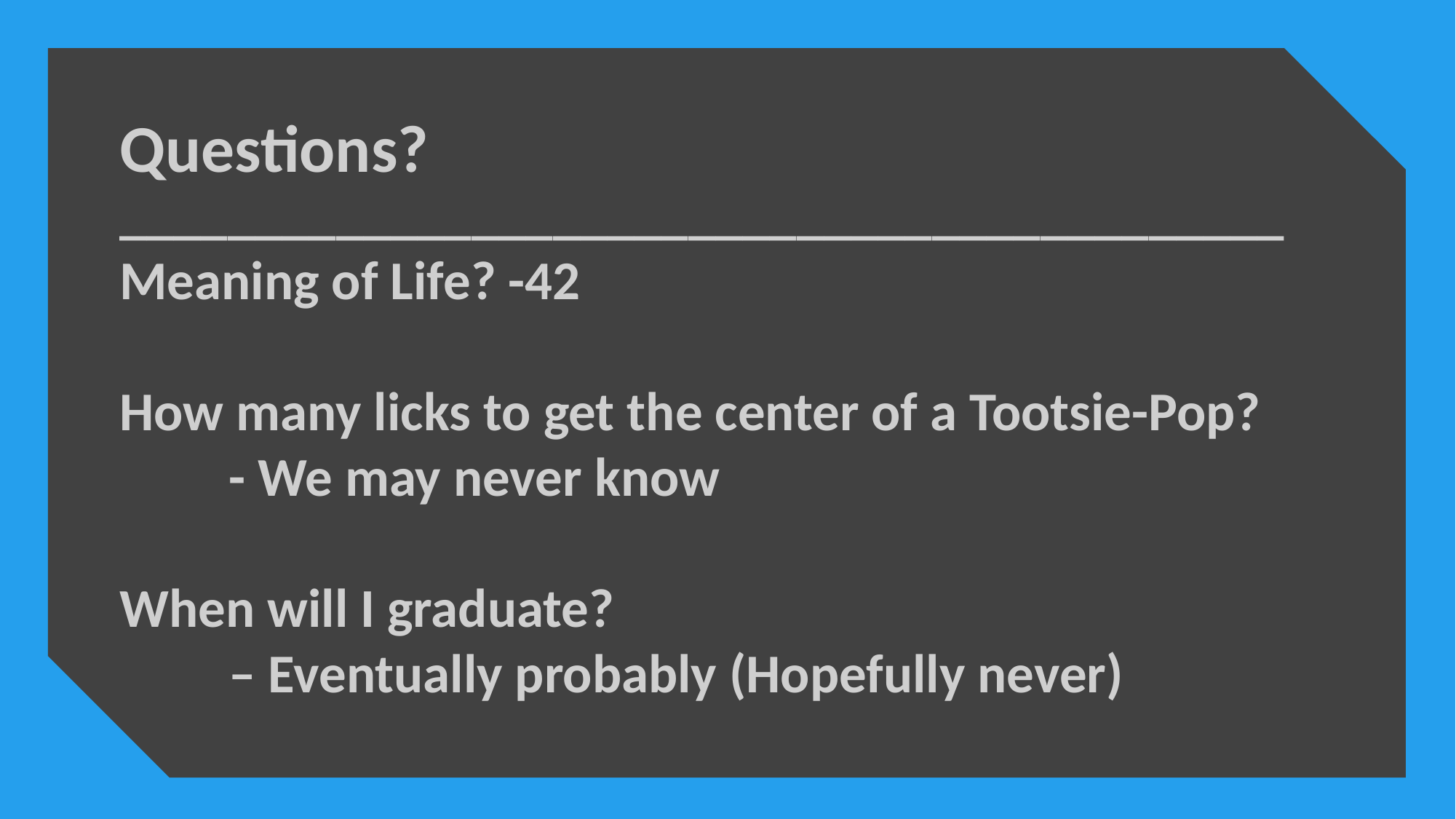

Questions?
___________________________________________
Meaning of Life? -42

How many licks to get the center of a Tootsie-Pop?
	- We may never know

When will I graduate?
	– Eventually probably (Hopefully never)